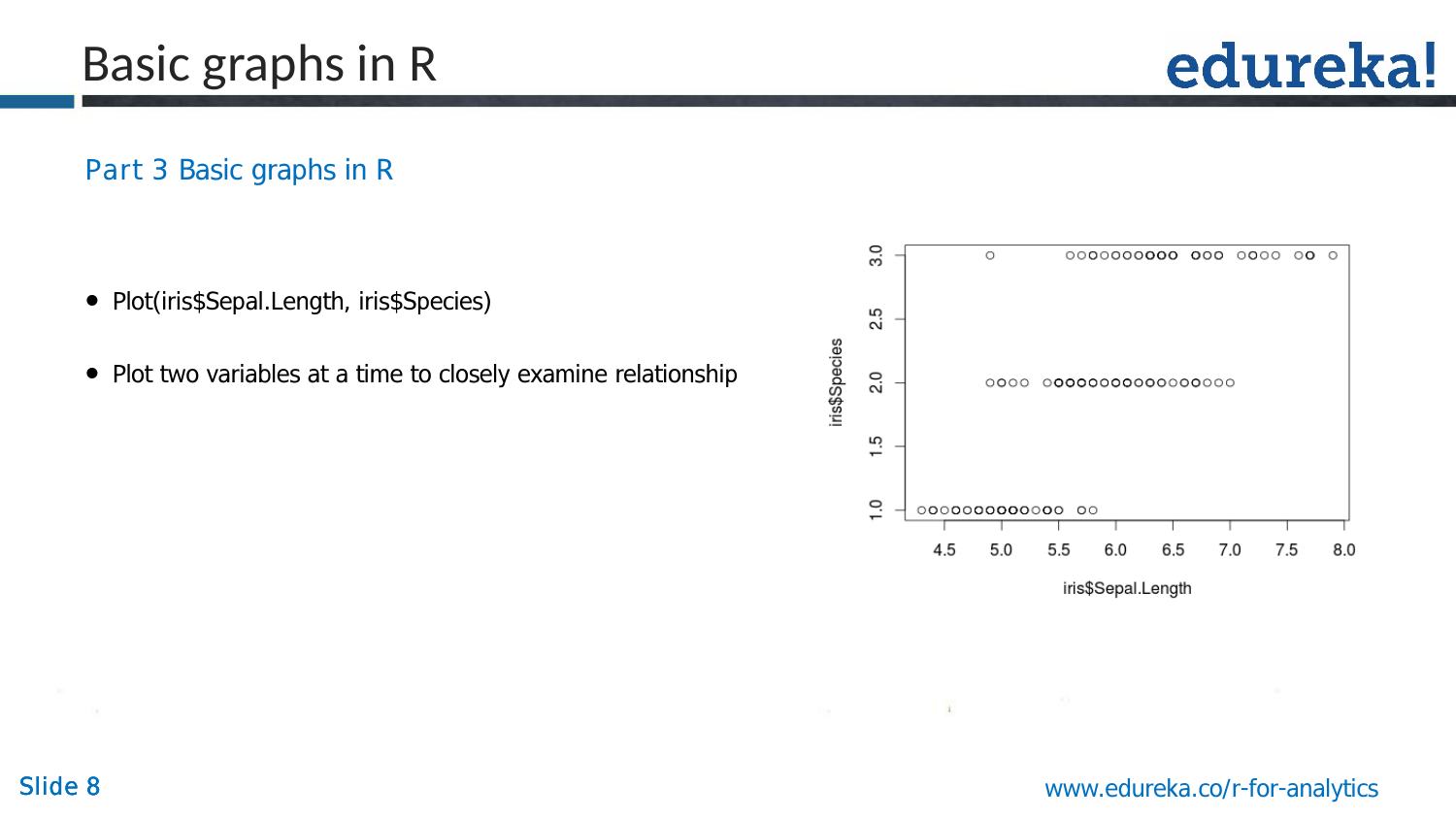

Basic graphs in R
Part 3 Basic graphs in R

Plot(iris$Sepal.Length, iris$Species)

Plot two variables at a time to closely examine relationship